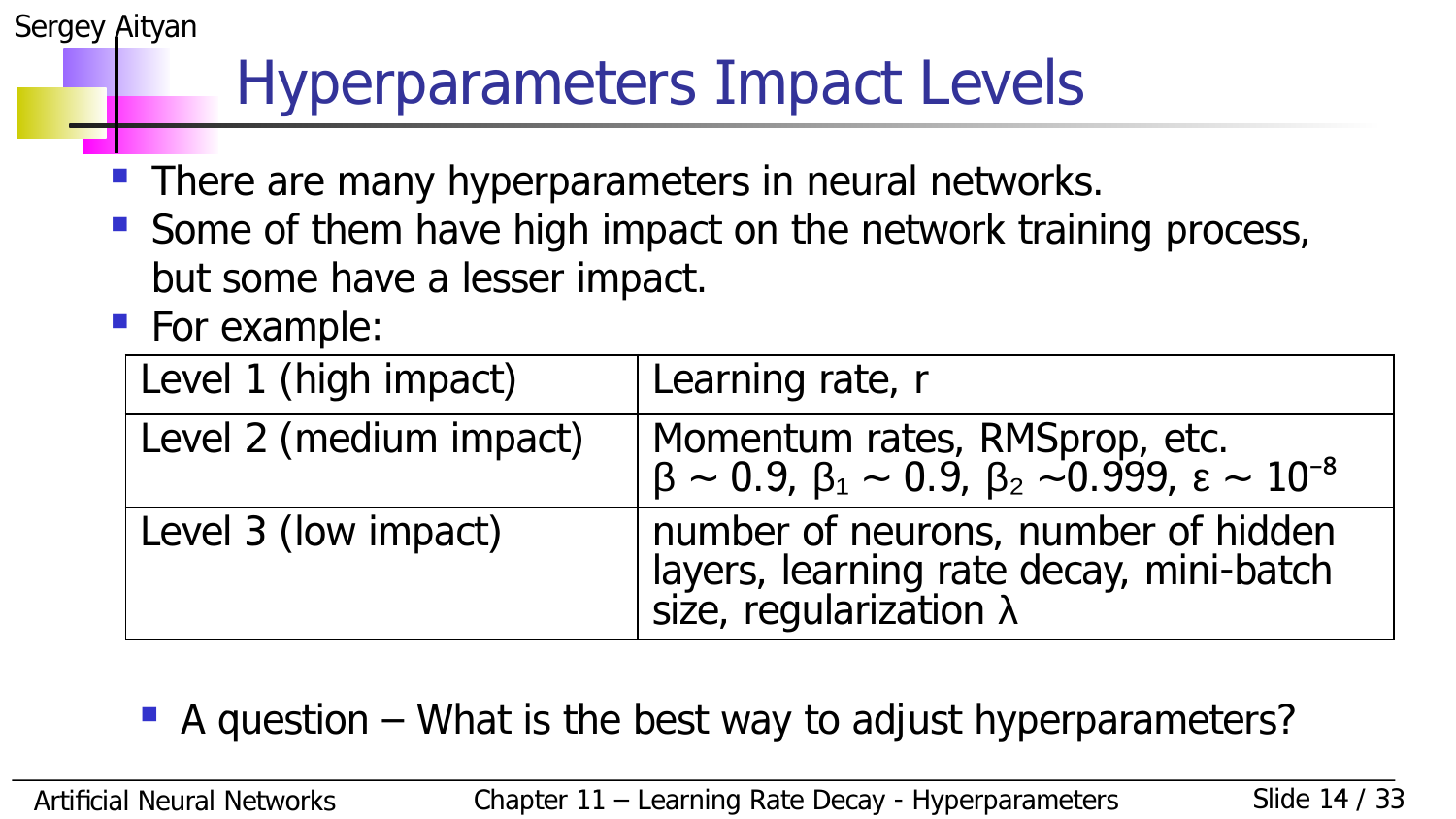

# Hyperparameters Impact Levels
There are many hyperparameters in neural networks.
Some of them have high impact on the network training process, but some have a lesser impact.
For example:
| Level 1 (high impact) | Learning rate, r |
| --- | --- |
| Level 2 (medium impact) | Momentum rates, RMSprop, etc. β ~ 0.9, β₁ ~ 0.9, β₂ ~0.999, ε ~ 10⁻⁸ |
| Level 3 (low impact) | number of neurons, number of hidden layers, learning rate decay, mini-batch size, regularization λ |
A question – What is the best way to adjust hyperparameters?